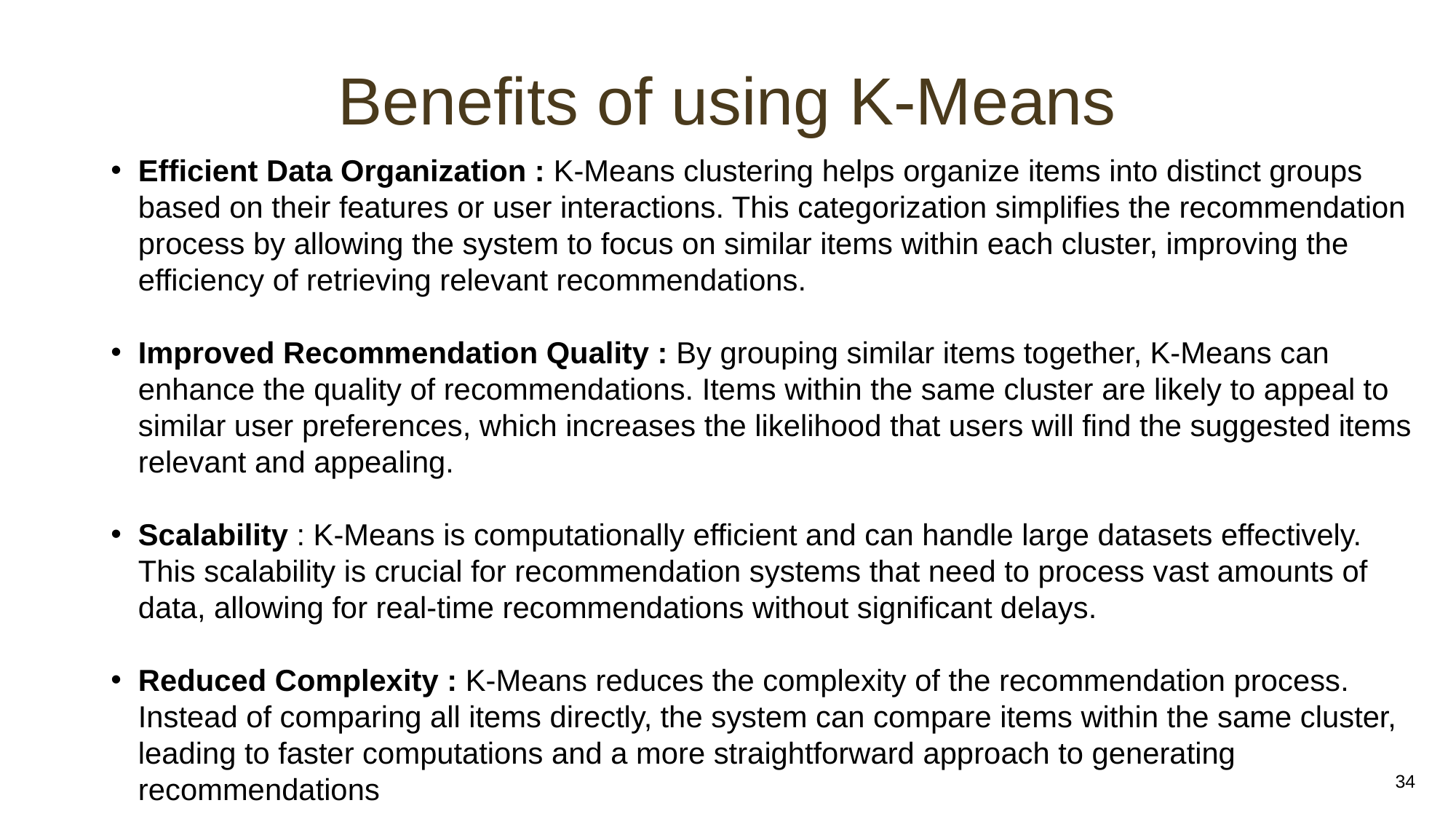

# Benefits of using K-Means
Efficient Data Organization : K-Means clustering helps organize items into distinct groups based on their features or user interactions. This categorization simplifies the recommendation process by allowing the system to focus on similar items within each cluster, improving the efficiency of retrieving relevant recommendations.

Improved Recommendation Quality : By grouping similar items together, K-Means can enhance the quality of recommendations. Items within the same cluster are likely to appeal to similar user preferences, which increases the likelihood that users will find the suggested items relevant and appealing.

Scalability : K-Means is computationally efficient and can handle large datasets effectively. This scalability is crucial for recommendation systems that need to process vast amounts of data, allowing for real-time recommendations without significant delays.

Reduced Complexity : K-Means reduces the complexity of the recommendation process. Instead of comparing all items directly, the system can compare items within the same cluster, leading to faster computations and a more straightforward approach to generating recommendations
34